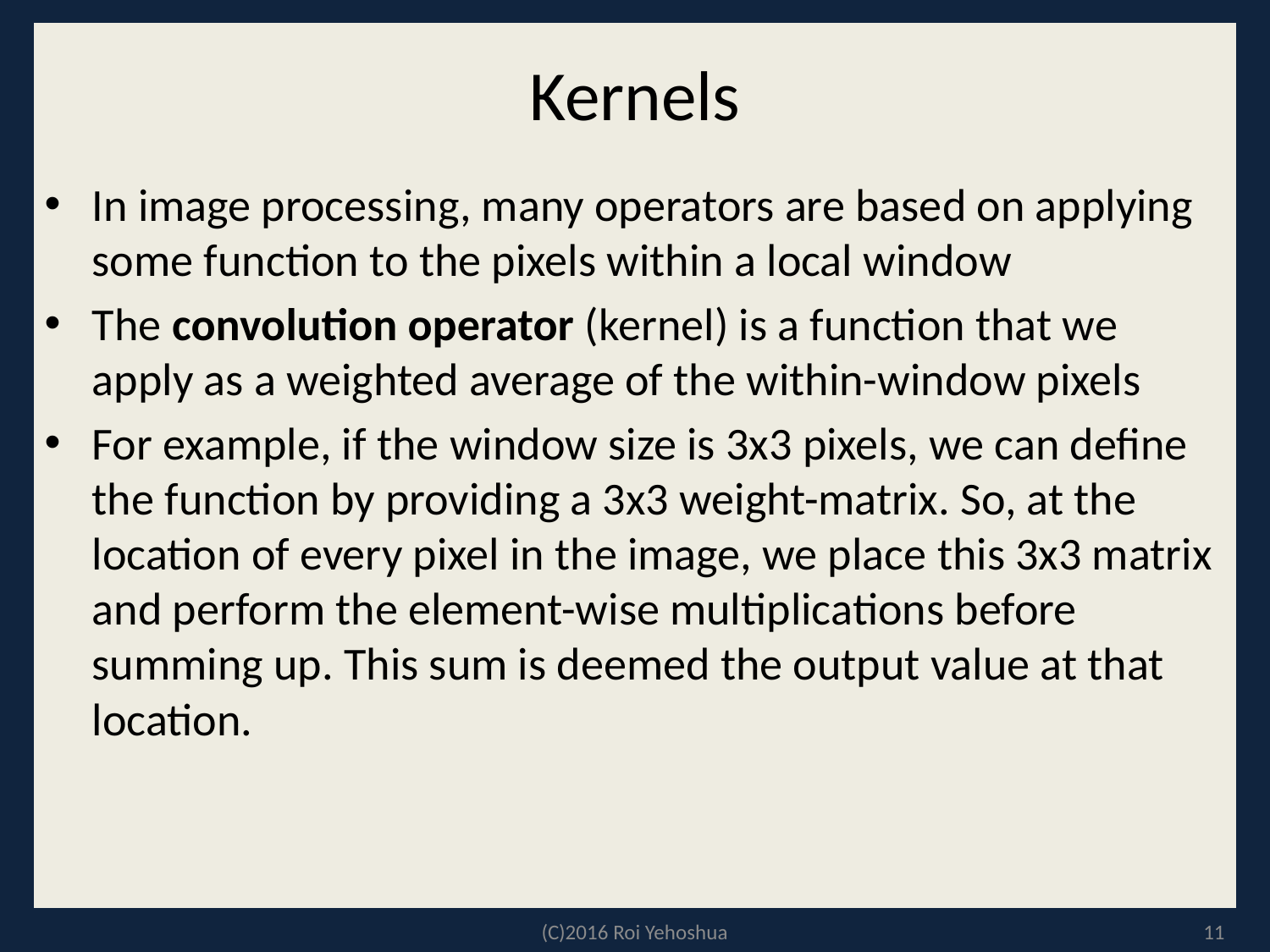

# Kernels
In image processing, many operators are based on applying some function to the pixels within a local window
The convolution operator (kernel) is a function that we apply as a weighted average of the within-window pixels
For example, if the window size is 3x3 pixels, we can define the function by providing a 3x3 weight-matrix. So, at the location of every pixel in the image, we place this 3x3 matrix and perform the element-wise multiplications before summing up. This sum is deemed the output value at that location.

(C)2016 Roi Yehoshua
11